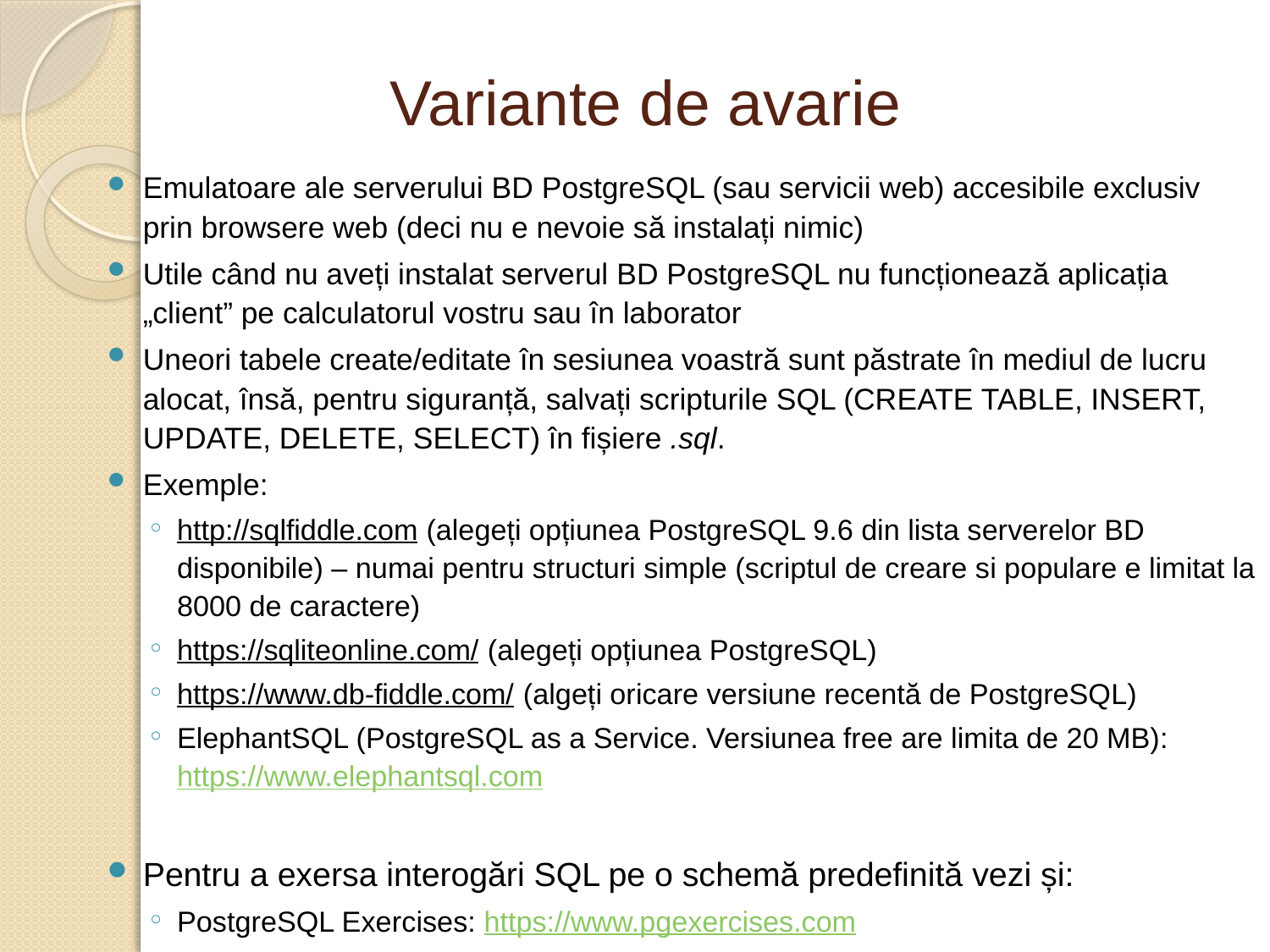

# Variante de avarie
Emulatoare ale serverului BD PostgreSQL (sau servicii web) accesibile exclusiv prin browsere web (deci nu e nevoie să instalați nimic)
Utile când nu aveți instalat serverul BD PostgreSQL nu funcționează aplicația „client” pe calculatorul vostru sau în laborator
Uneori tabele create/editate în sesiunea voastră sunt păstrate în mediul de lucru alocat, însă, pentru siguranță, salvați scripturile SQL (CREATE TABLE, INSERT, UPDATE, DELETE, SELECT) în fișiere .sql.
Exemple:
http://sqlfiddle.com (alegeți opțiunea PostgreSQL 9.6 din lista serverelor BD disponibile) – numai pentru structuri simple (scriptul de creare si populare e limitat la 8000 de caractere)
https://sqliteonline.com/ (alegeți opțiunea PostgreSQL)
https://www.db-fiddle.com/ (algeți oricare versiune recentă de PostgreSQL)
ElephantSQL (PostgreSQL as a Service. Versiunea free are limita de 20 MB): https://www.elephantsql.com

Pentru a exersa interogări SQL pe o schemă predefinită vezi și:
PostgreSQL Exercises: https://www.pgexercises.com